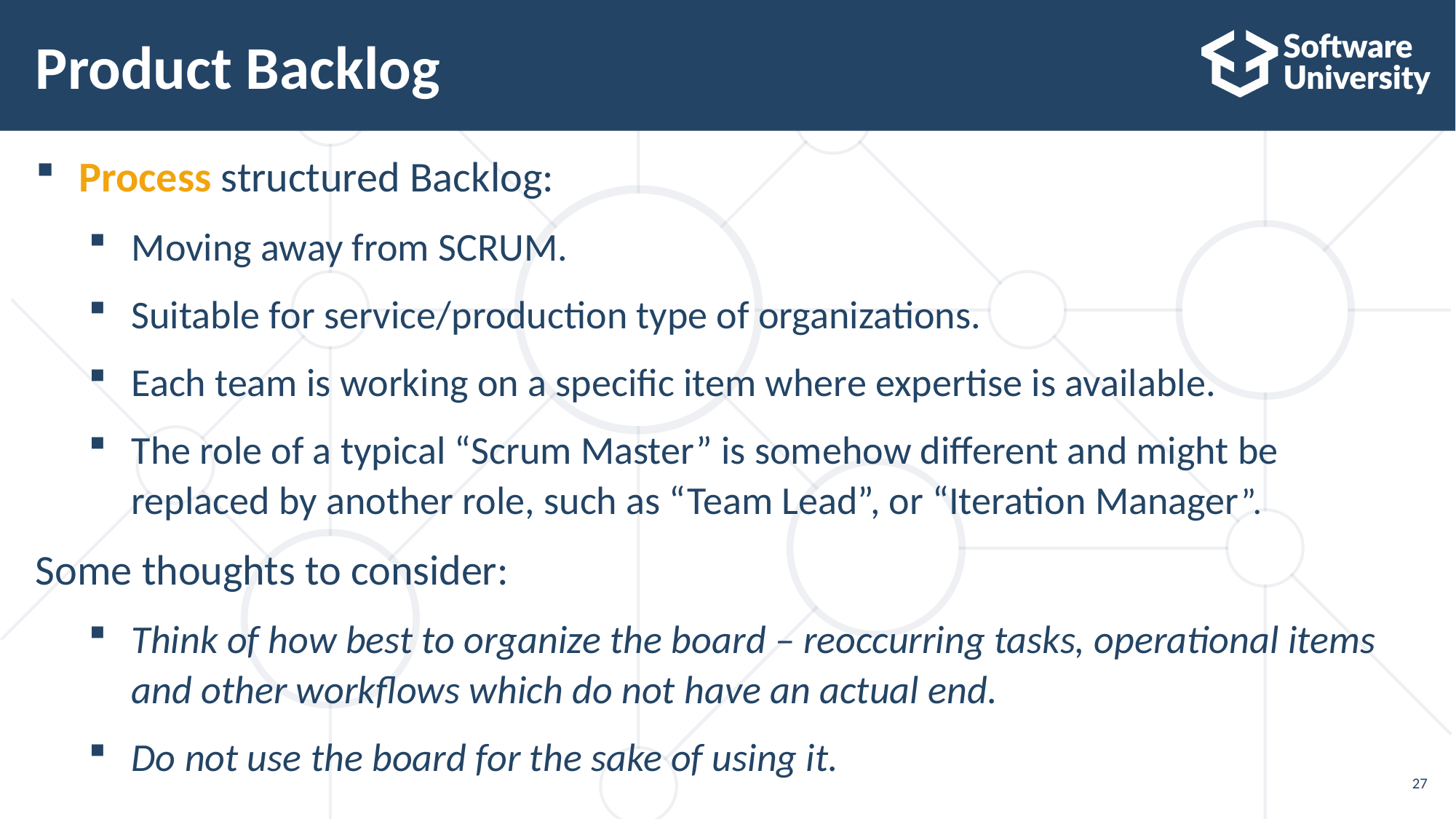

# Product Backlog
Process structured Backlog:
Moving away from SCRUM.
Suitable for service/production type of organizations.
Each team is working on a specific item where expertise is available.
The role of a typical “Scrum Master” is somehow different and might be replaced by another role, such as “Team Lead”, or “Iteration Manager”.
Some thoughts to consider:
Think of how best to organize the board – reoccurring tasks, operational items and other workflows which do not have an actual end.
Do not use the board for the sake of using it.
27